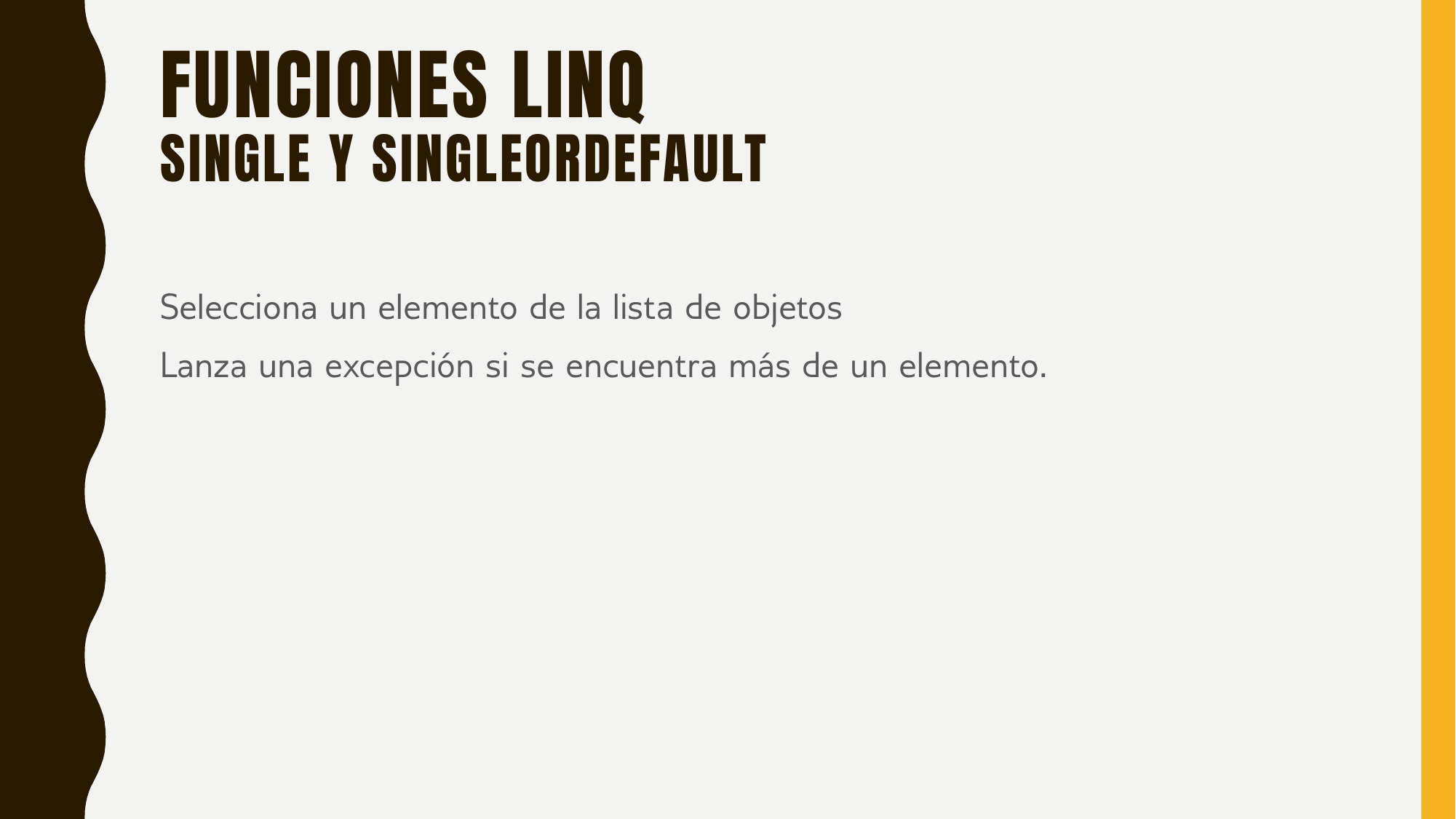

# Funciones linq single y singleordefault
Selecciona un elemento de la lista de objetos
Lanza una excepción si se encuentra más de un elemento.